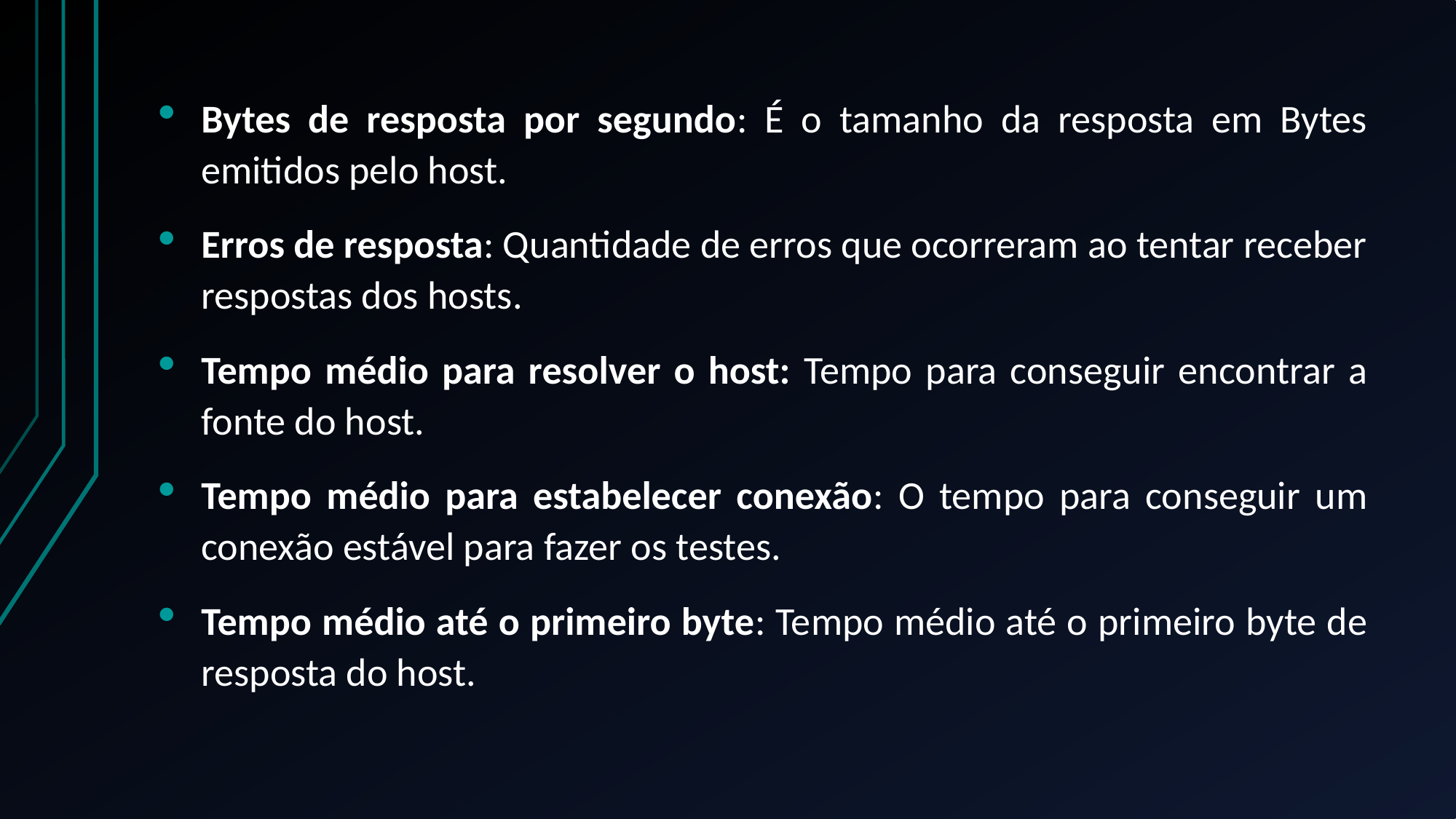

Bytes de resposta por segundo: É o tamanho da resposta em Bytes emitidos pelo host.
Erros de resposta: Quantidade de erros que ocorreram ao tentar receber respostas dos hosts.
Tempo médio para resolver o host: Tempo para conseguir encontrar a fonte do host.
Tempo médio para estabelecer conexão: O tempo para conseguir um conexão estável para fazer os testes.
Tempo médio até o primeiro byte: Tempo médio até o primeiro byte de resposta do host.